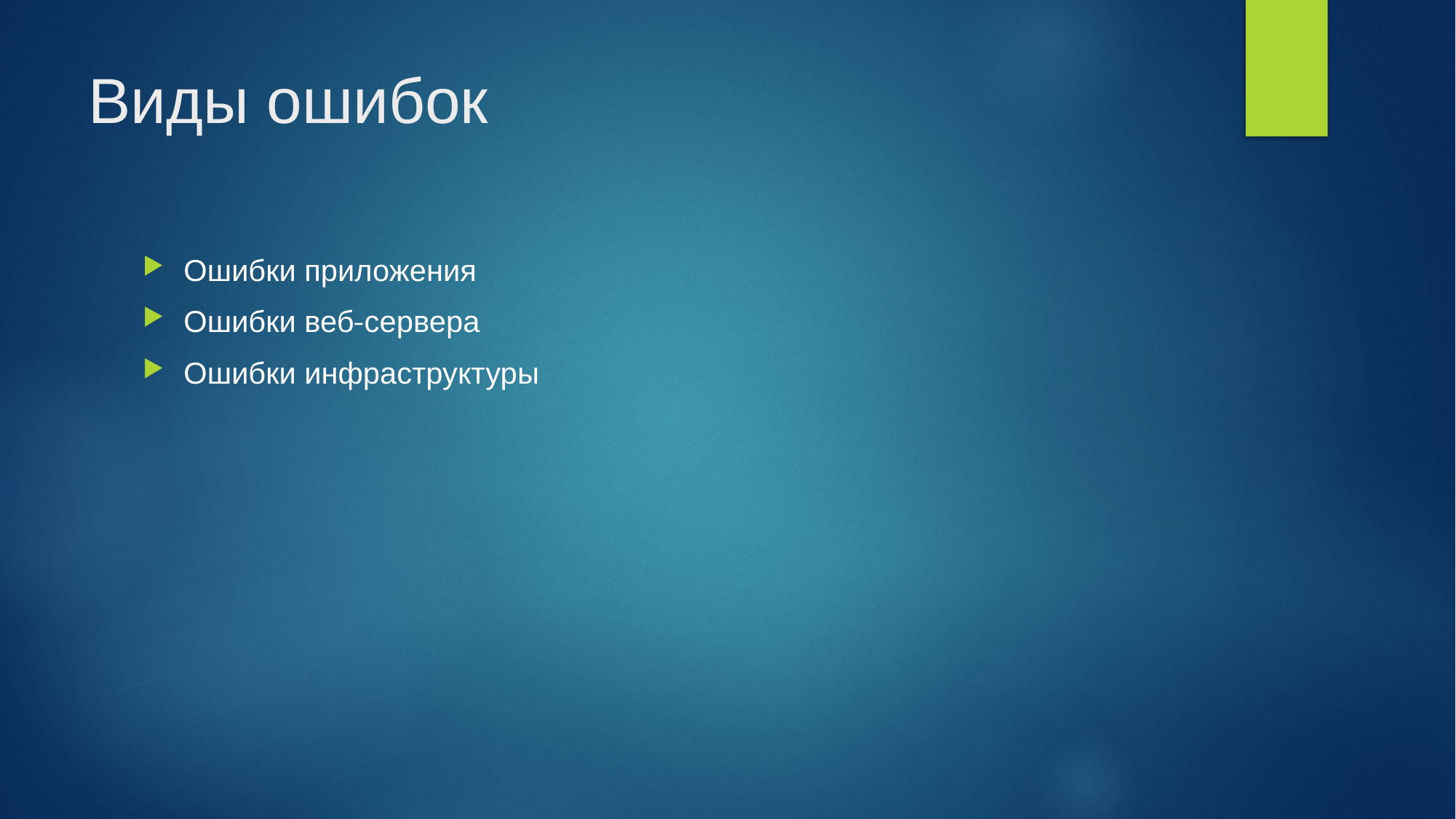

# Виды ошибок
Ошибки приложения
Ошибки веб-сервера
Ошибки инфраструктуры